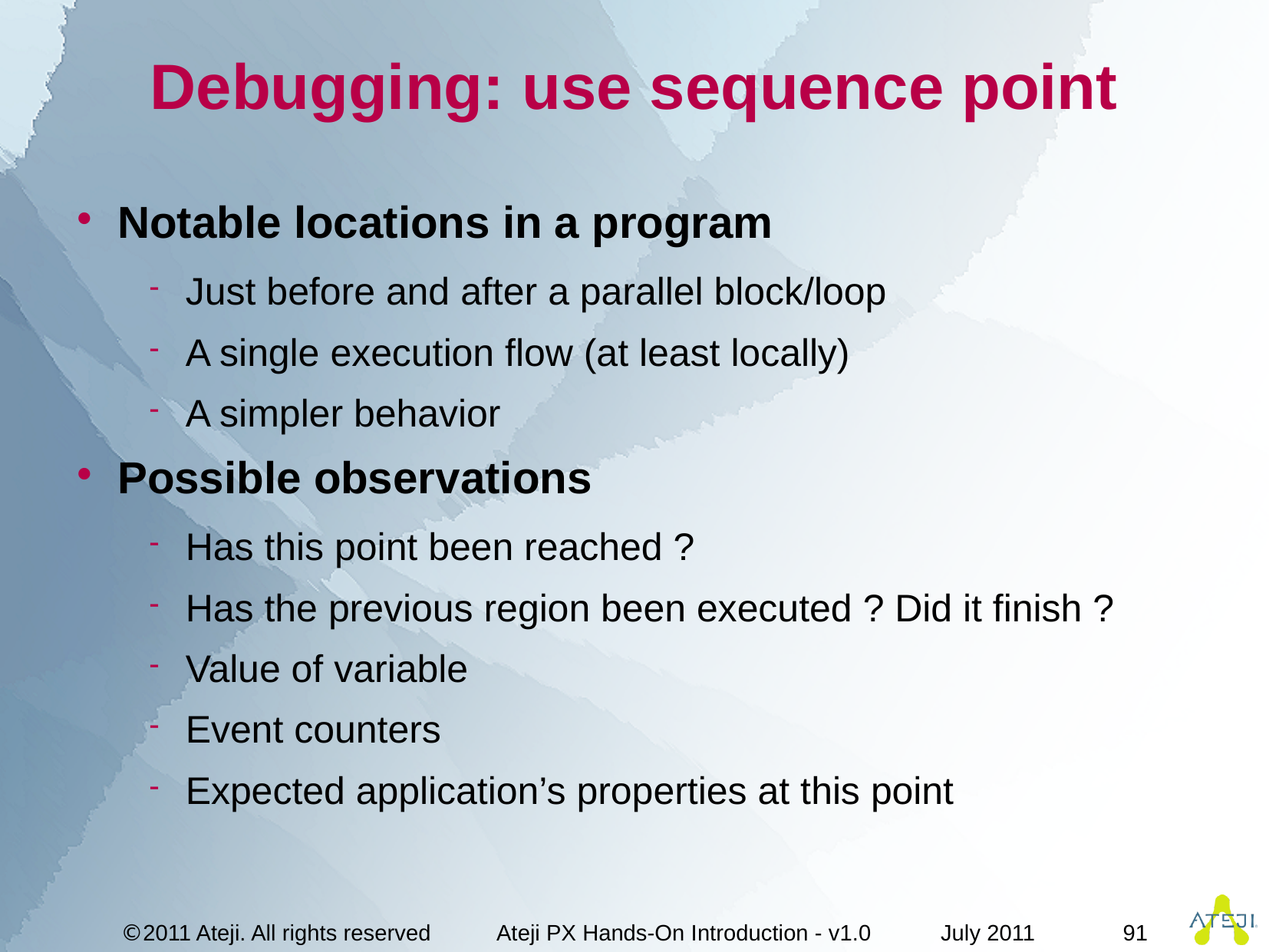

# Debugging: use sequence point
Notable locations in a program
Just before and after a parallel block/loop
A single execution flow (at least locally)
A simpler behavior
Possible observations
Has this point been reached ?
Has the previous region been executed ? Did it finish ?
Value of variable
Event counters
Expected application’s properties at this point